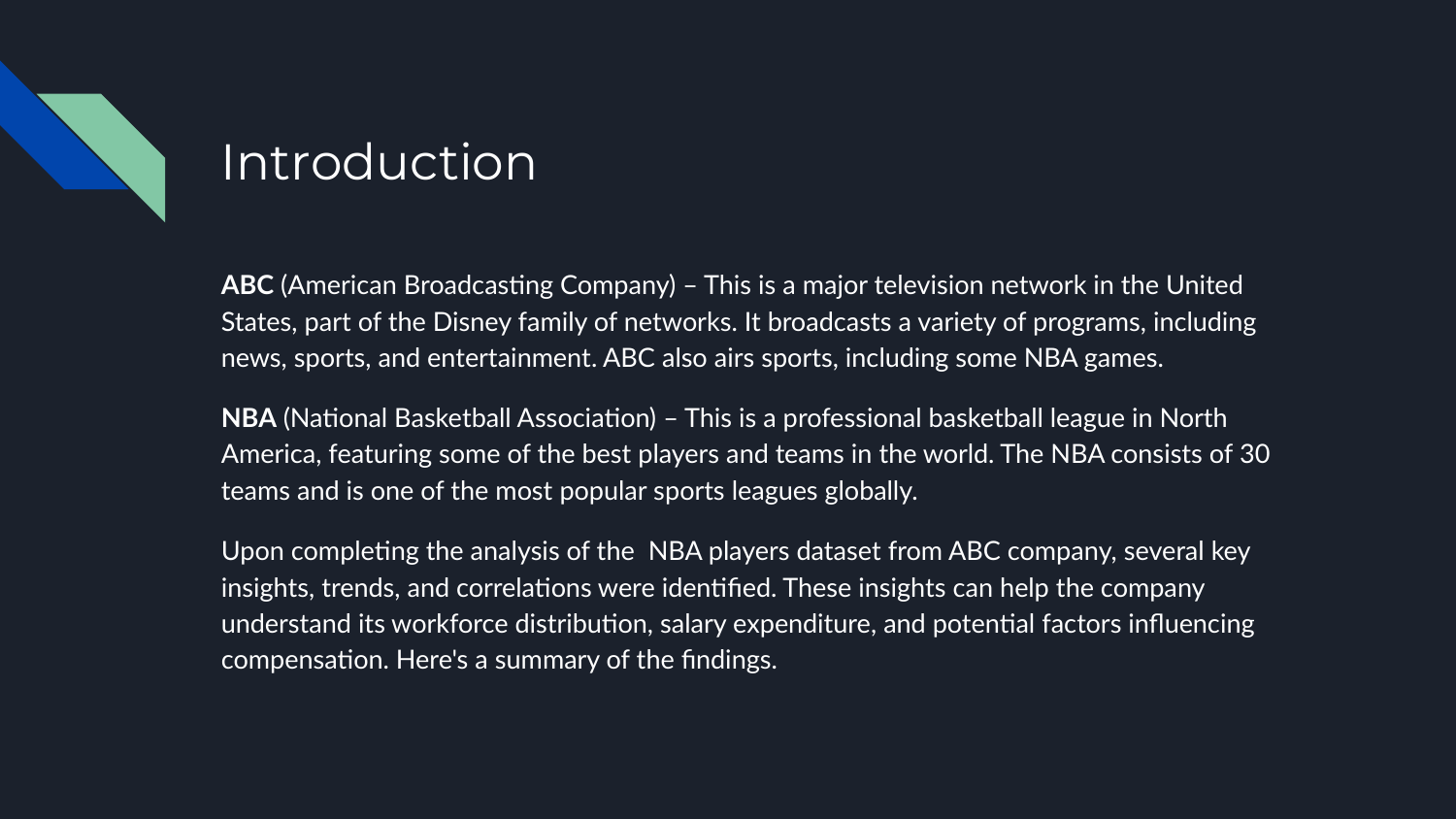

# Introduction
ABC (American Broadcasting Company) – This is a major television network in the United States, part of the Disney family of networks. It broadcasts a variety of programs, including news, sports, and entertainment. ABC also airs sports, including some NBA games.
NBA (National Basketball Association) – This is a professional basketball league in North America, featuring some of the best players and teams in the world. The NBA consists of 30 teams and is one of the most popular sports leagues globally.
Upon completing the analysis of the  NBA players dataset from ABC company, several key insights, trends, and correlations were identified. These insights can help the company understand its workforce distribution, salary expenditure, and potential factors influencing compensation. Here's a summary of the findings.